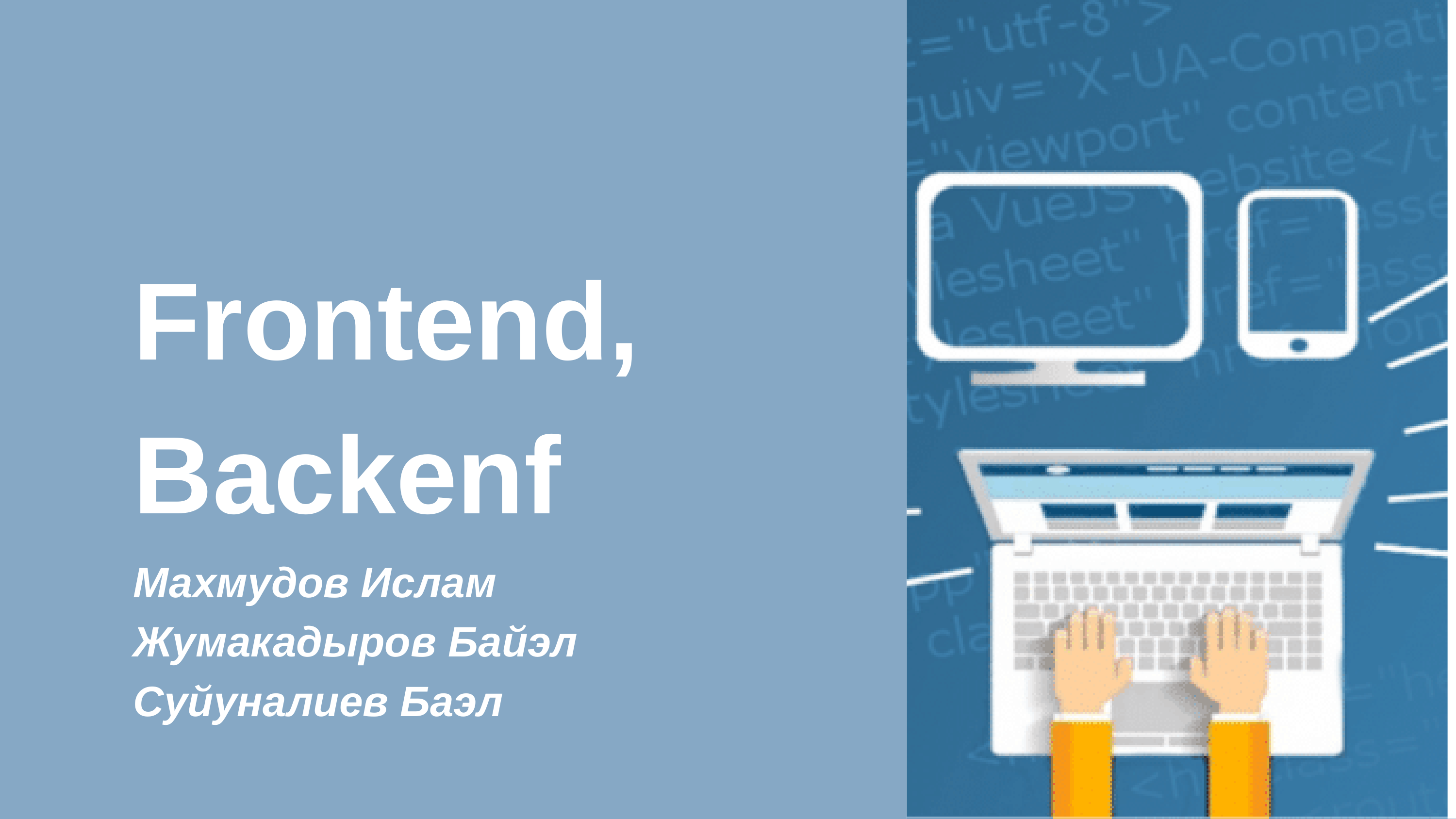

Frontend, Backenf
Махмудов Ислам
Жумакадыров Байэл
Суйуналиев Баэл